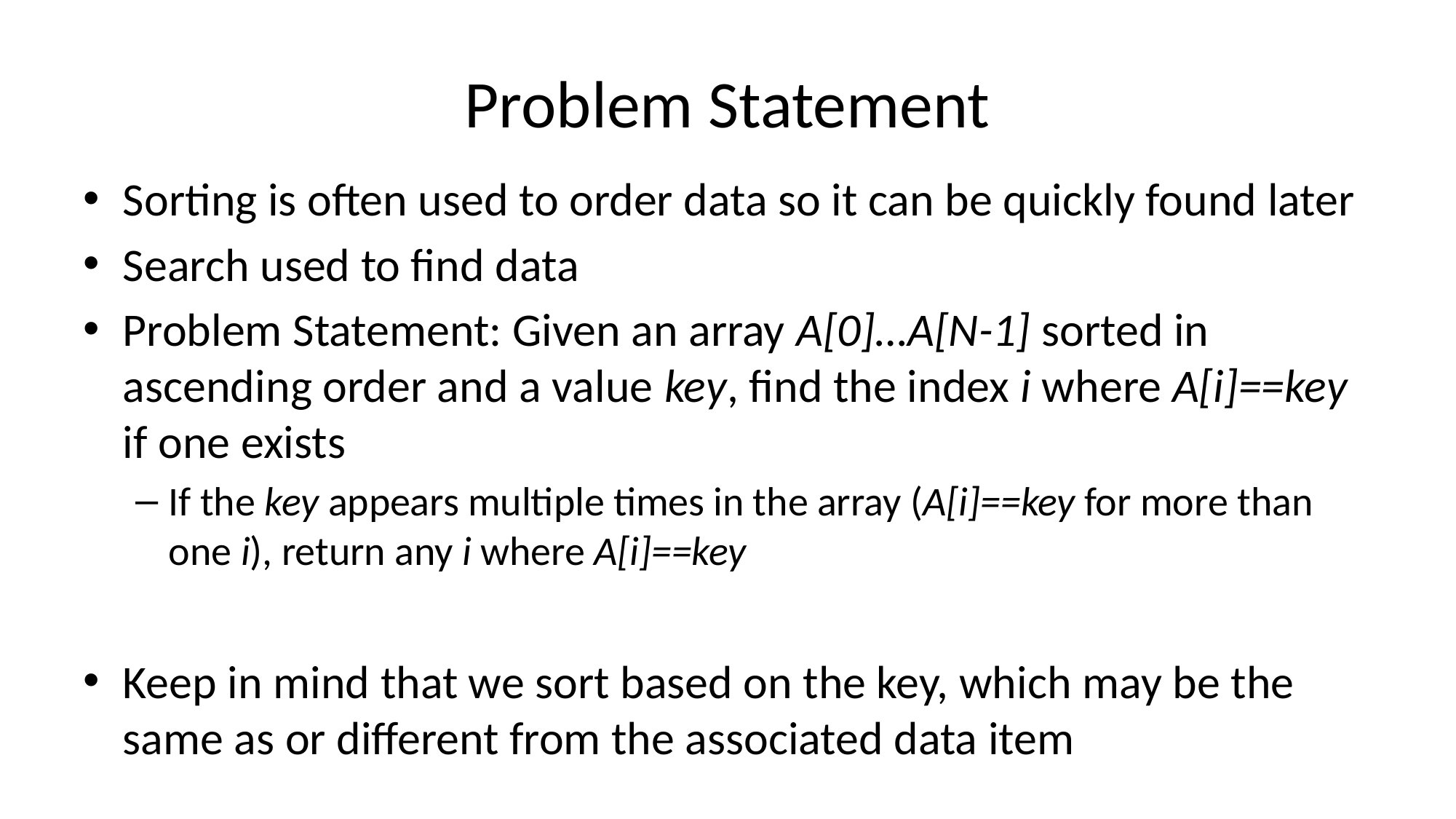

# Problem Statement
Sorting is often used to order data so it can be quickly found later
Search used to find data
Problem Statement: Given an array A[0]…A[N-1] sorted in ascending order and a value key, find the index i where A[i]==key if one exists
If the key appears multiple times in the array (A[i]==key for more than one i), return any i where A[i]==key

Keep in mind that we sort based on the key, which may be the same as or different from the associated data item